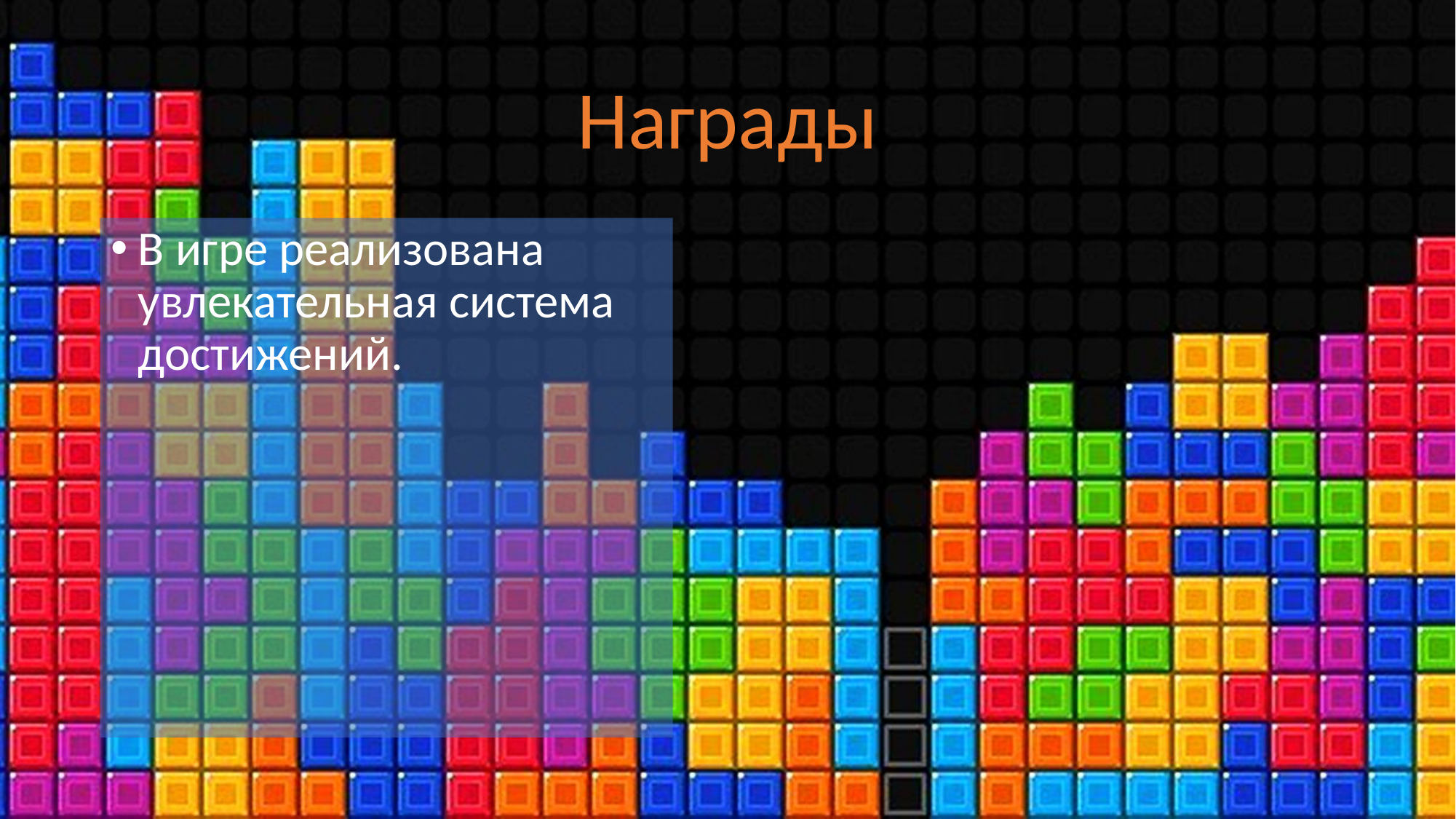

# Награды
В игре реализована увлекательная система достижений.